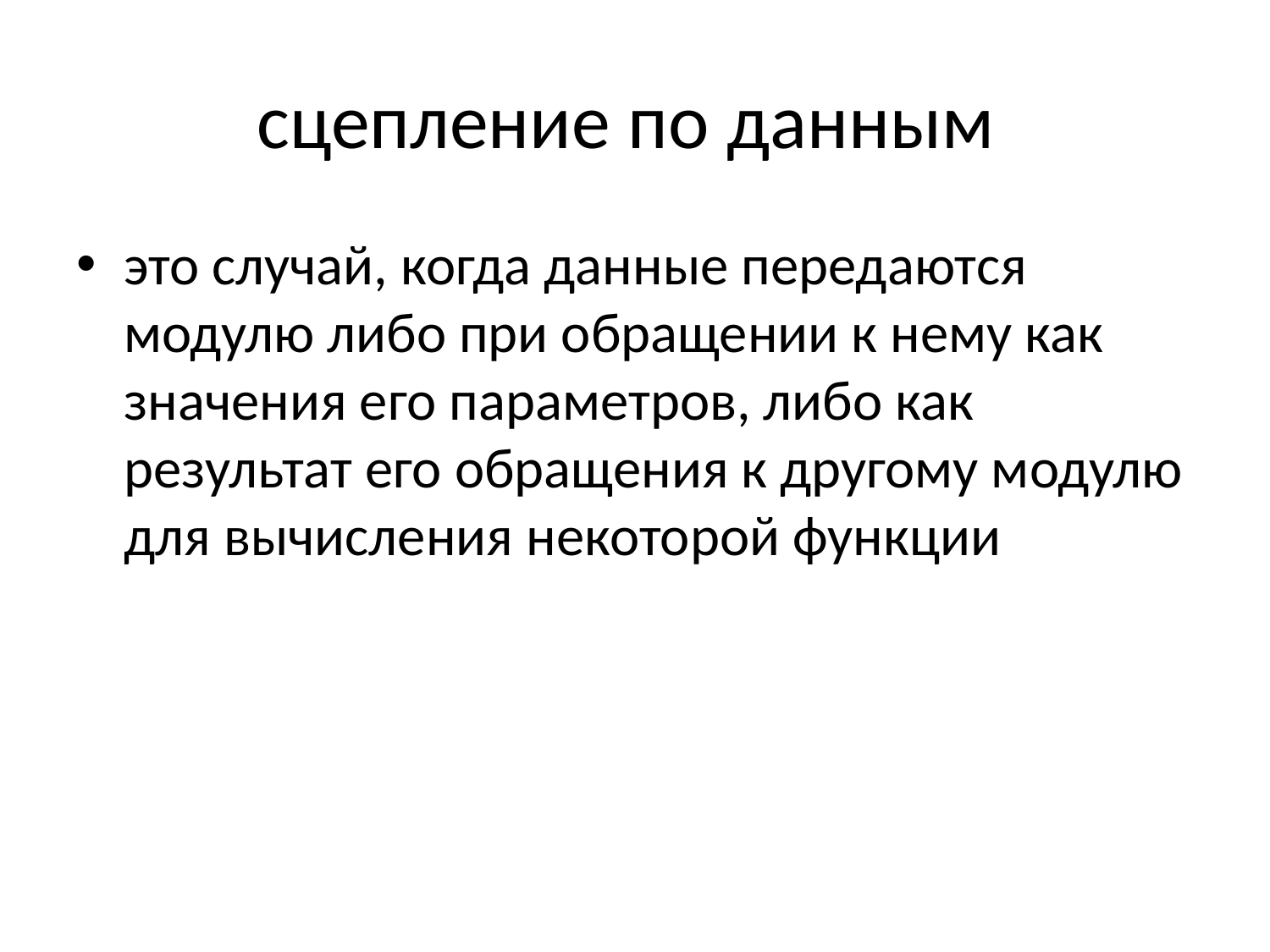

# сцепление по данным
это случай, когда данные передаются модулю либо при обращении к нему как значения его параметров, либо как результат его обращения к другому модулю для вычисления некоторой функции